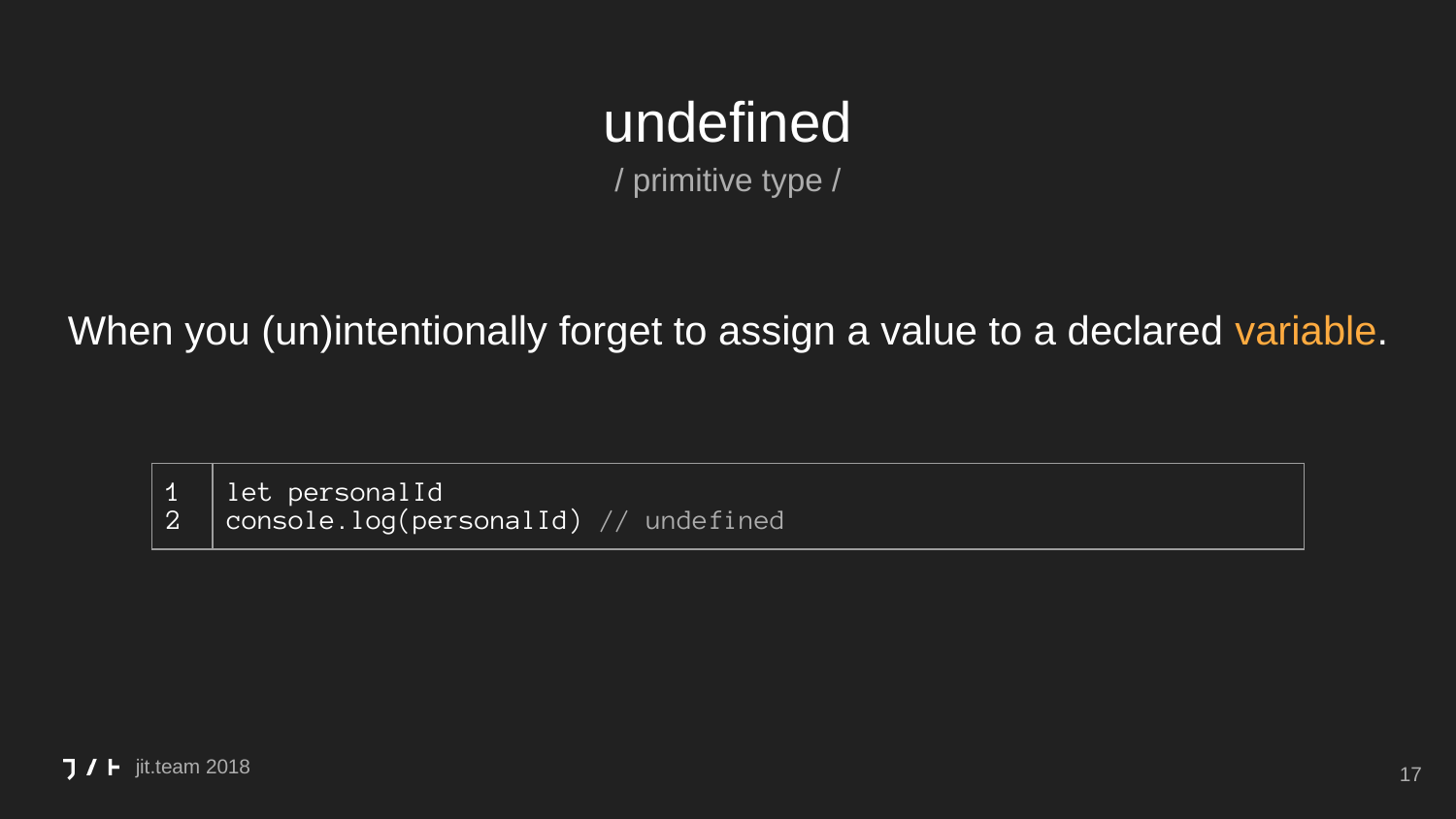

# undefined
/ primitive type /

When you (un)intentionally forget to assign a value to a declared variable.

| 1 2 | let personalId console.log(personalId) // undefined |
| --- | --- |
17